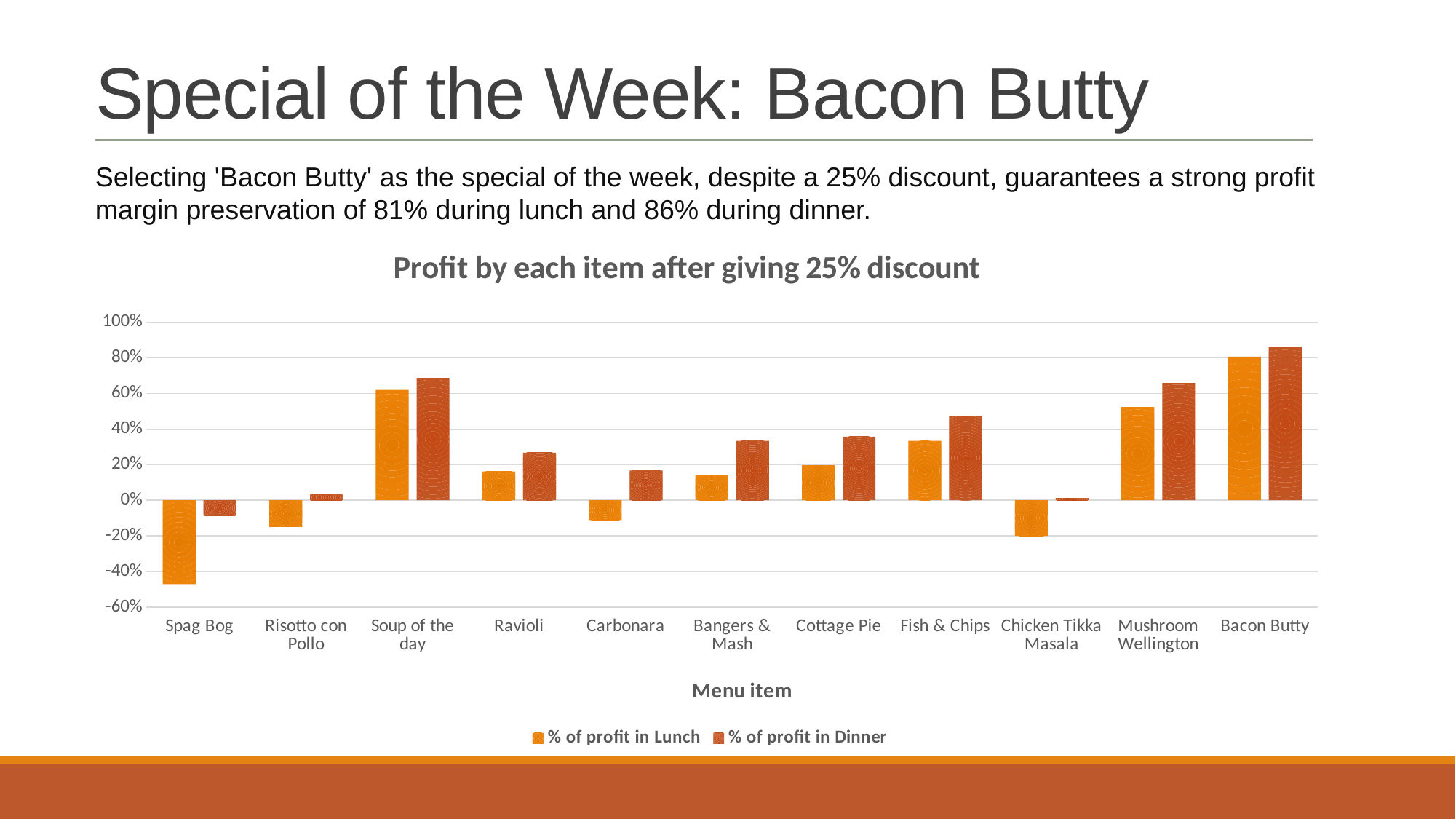

# Special of the Week: Bacon Butty
Selecting 'Bacon Butty' as the special of the week, despite a 25% discount, guarantees a strong profit margin preservation of 81% during lunch and 86% during dinner.

### Chart: Profit by each item after giving 25% discount

| Category | % of profit in Lunch | % of profit in Dinner |
|---|---|---|
| Spag Bog | -0.47058823529411764 | -0.08695652173913043 |
| Risotto con Pollo | -0.15000000000000005 | 0.031578947368421005 |
| Soup of the day | 0.6190476190476191 | 0.6862745098039216 |
| Ravioli | 0.16190476190476183 | 0.2666666666666666 |
| Carbonara | -0.1111111111111111 | 0.16666666666666666 |
| Bangers & Mash | 0.14285714285714285 | 0.3333333333333333 |
| Cottage Pie | 0.1958333333333333 | 0.35666666666666663 |
| Fish & Chips | 0.3333333333333333 | 0.47368421052631576 |
| Chicken Tikka Masala | -0.19999999999999996 | 0.011764705882352969 |
| Mushroom Wellington | 0.5238095238095238 | 0.6581196581196581 |
| Bacon Butty | 0.8066666666666666 | 0.861904761904762 |